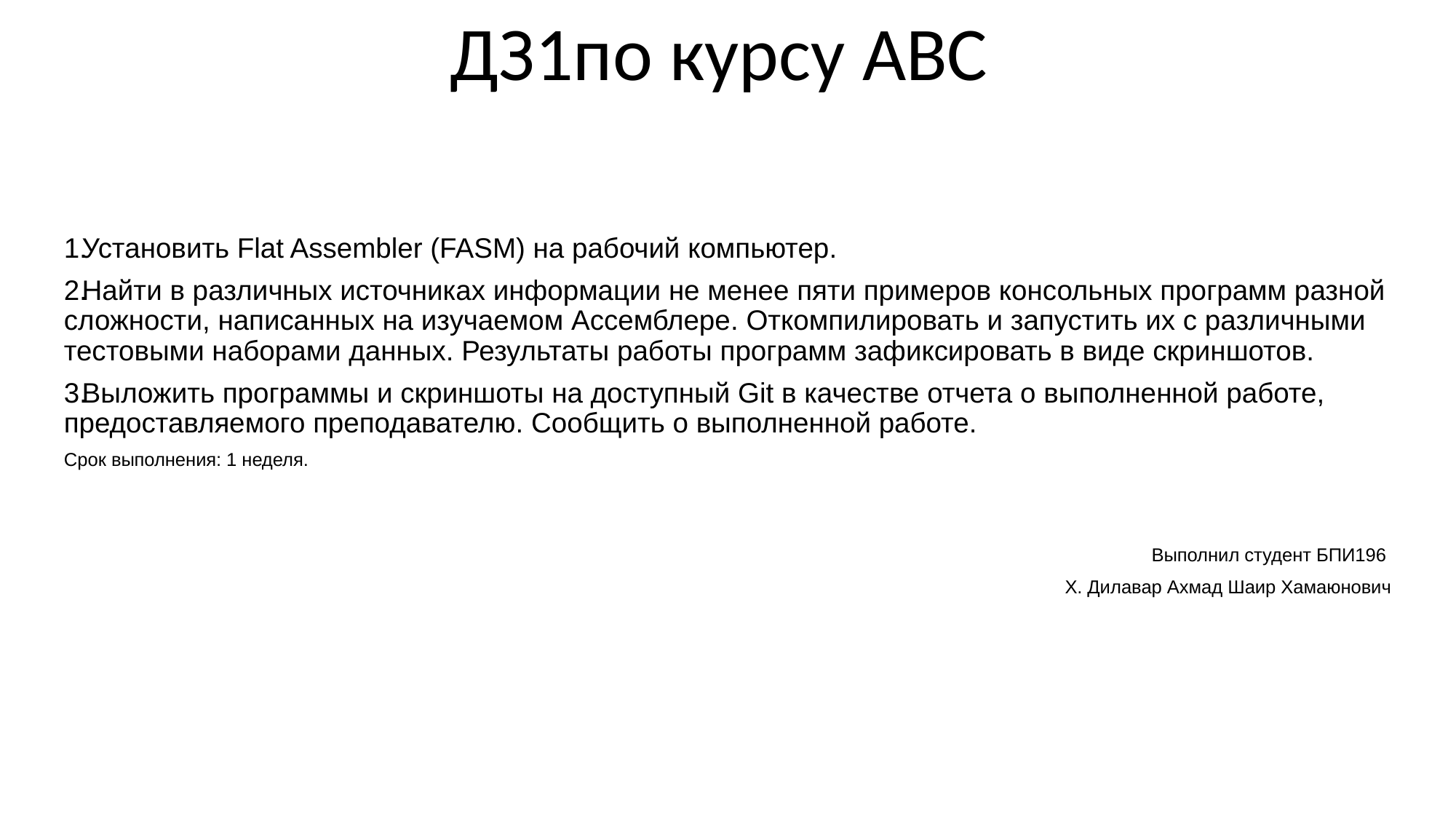

# ДЗ1по курсу АВС
Установить Flat Assembler (FASM) на рабочий компьютер.
Найти в различных источниках информации не менее пяти примеров консольных программ разной сложности, написанных на изучаемом Ассемблере. Откомпилировать и запустить их с различными тестовыми наборами данных. Результаты работы программ зафиксировать в виде скриншотов.
Выложить программы и скриншоты на доступный Git в качестве отчета о выполненной работе, предоставляемого преподавателю. Сообщить о выполненной работе.
Срок выполнения: 1 неделя.

		Выполнил студент БПИ196
Х. Дилавар Ахмад Шаир Хамаюнович